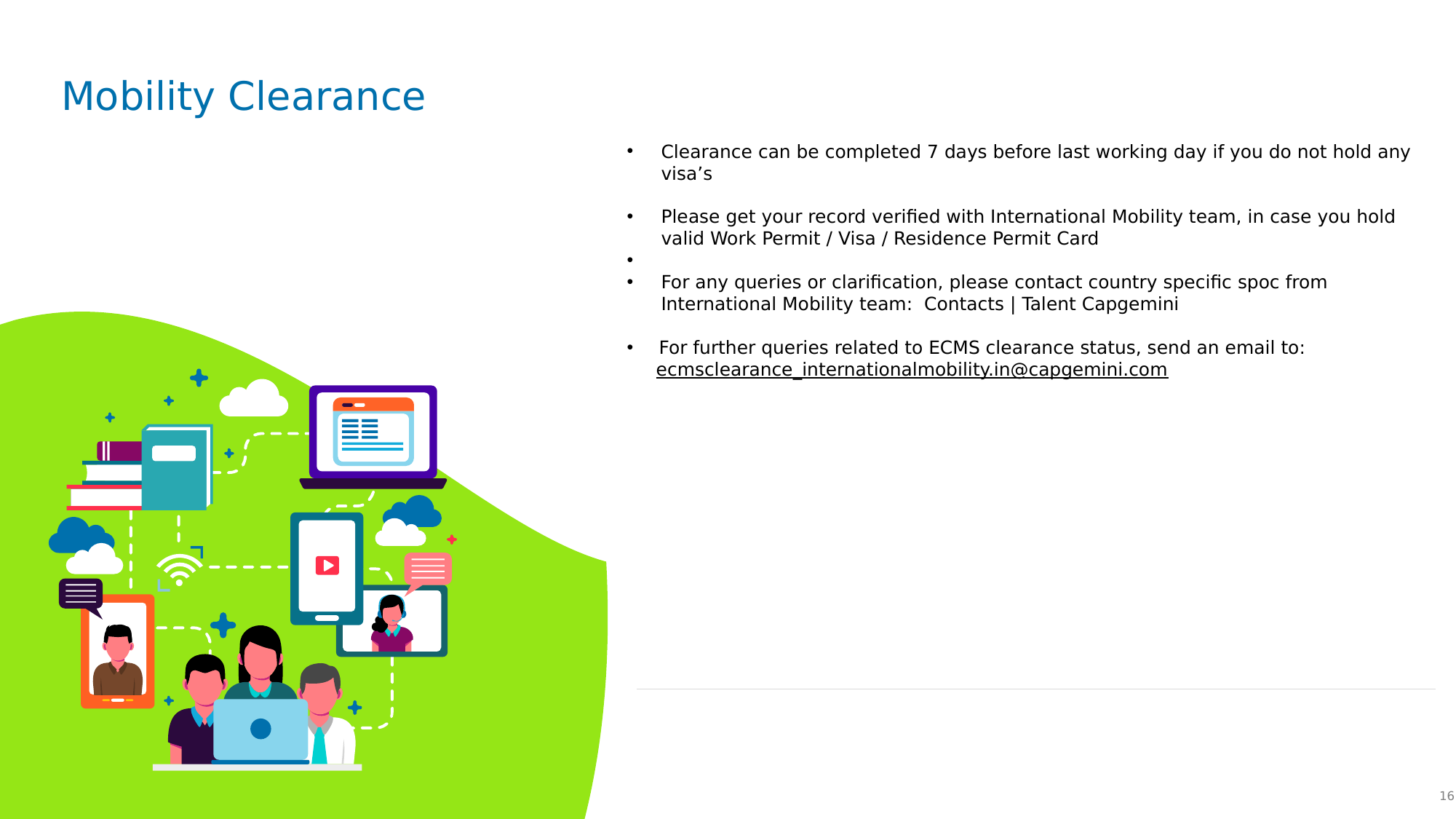

# Mobility Clearance
Clearance can be completed 7 days before last working day if you do not hold any visa’s

Please get your record verified with International Mobility team, in case you hold valid Work Permit / Visa / Residence Permit Card

For any queries or clarification, please contact country specific spoc from International Mobility team:  Contacts | Talent Capgemini

  For further queries related to ECMS clearance status, send an email to:
     ecmsclearance_internationalmobility.in@capgemini.com